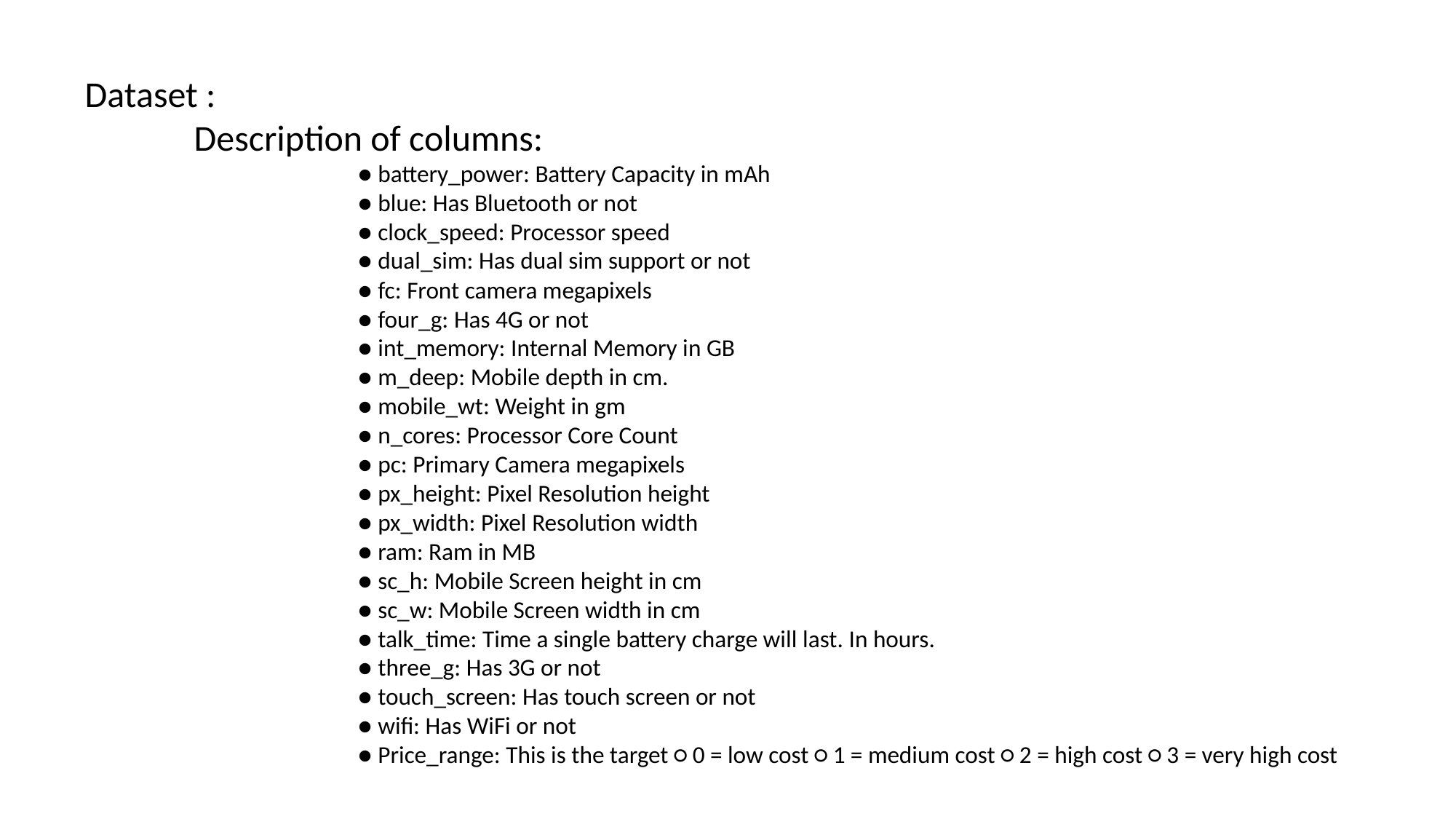

Dataset :
	Description of columns:
● battery_power: Battery Capacity in mAh
● blue: Has Bluetooth or not
● clock_speed: Processor speed
● dual_sim: Has dual sim support or not
● fc: Front camera megapixels
● four_g: Has 4G or not
● int_memory: Internal Memory in GB
● m_deep: Mobile depth in cm.
● mobile_wt: Weight in gm
● n_cores: Processor Core Count
● pc: Primary Camera megapixels
● px_height: Pixel Resolution height
● px_width: Pixel Resolution width
● ram: Ram in MB
● sc_h: Mobile Screen height in cm
● sc_w: Mobile Screen width in cm
● talk_time: Time a single battery charge will last. In hours.
● three_g: Has 3G or not
● touch_screen: Has touch screen or not
● wifi: Has WiFi or not
● Price_range: This is the target ○ 0 = low cost ○ 1 = medium cost ○ 2 = high cost ○ 3 = very high cost